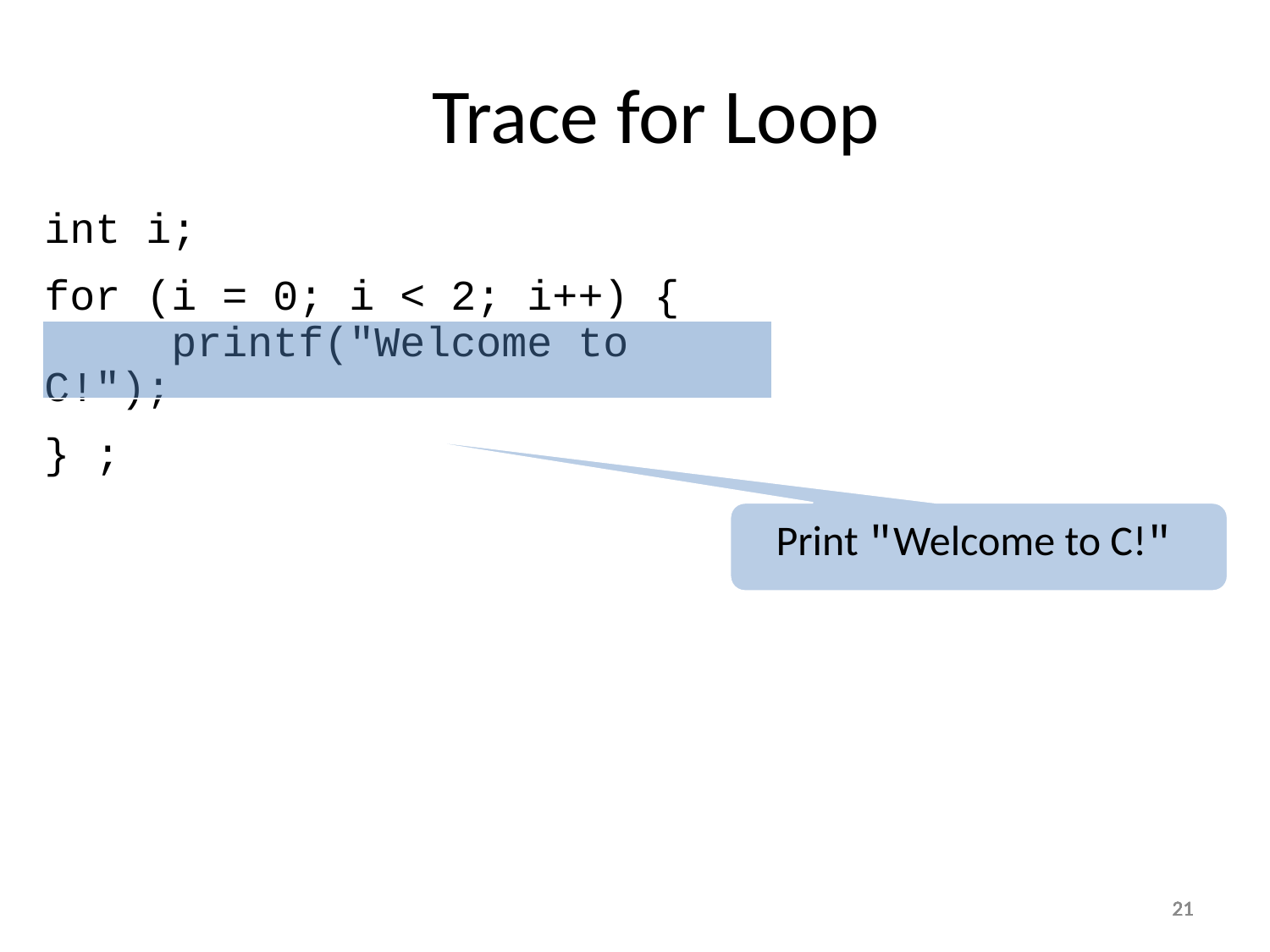

Trace for Loop
int i;
for (i = 0; i < 2; i++) {  	printf("Welcome to C!");
} ;

Print "Welcome to C!"
21
21
21
21
21
21
21
21